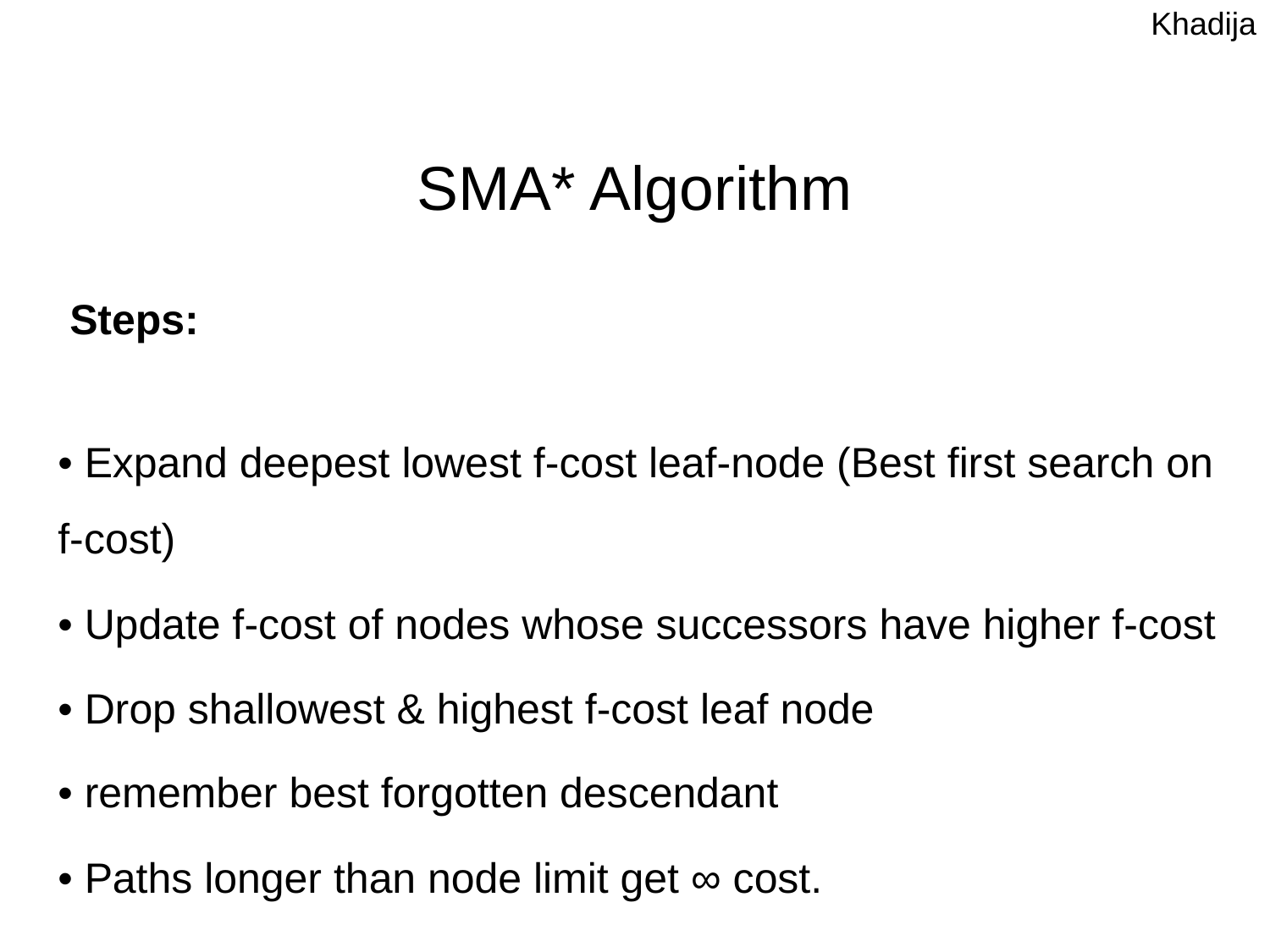

Khadija
# SMA* Algorithm
 Steps:

• Expand deepest lowest f-cost leaf-node (Best first search on f-cost)
• Update f-cost of nodes whose successors have higher f-cost
• Drop shallowest & highest f-cost leaf node
• remember best forgotten descendant
• Paths longer than node limit get ∞ cost.